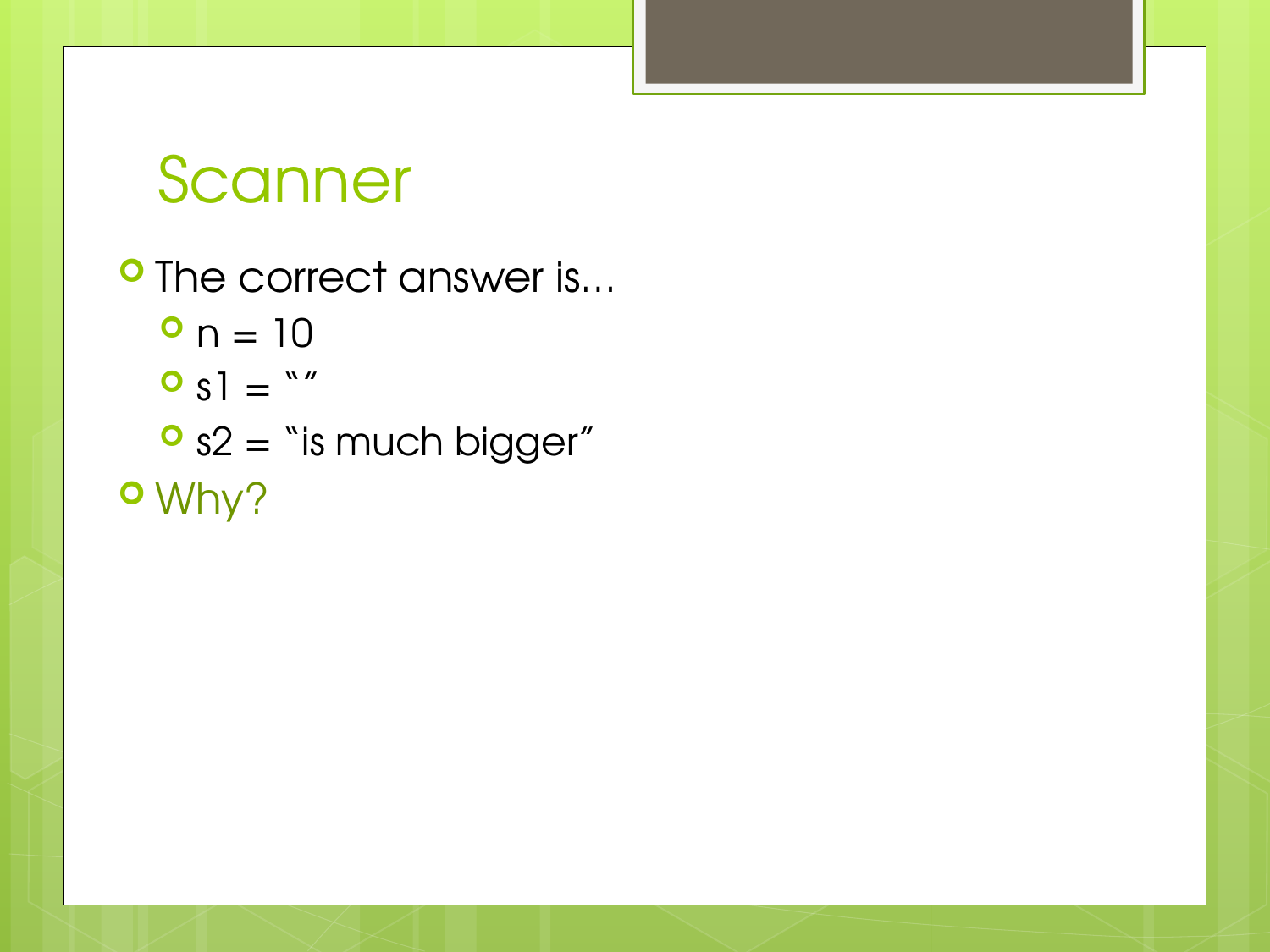

# Scanner
The correct answer is…
n = 10
s1 = “”
s2 = “is much bigger”
Why?